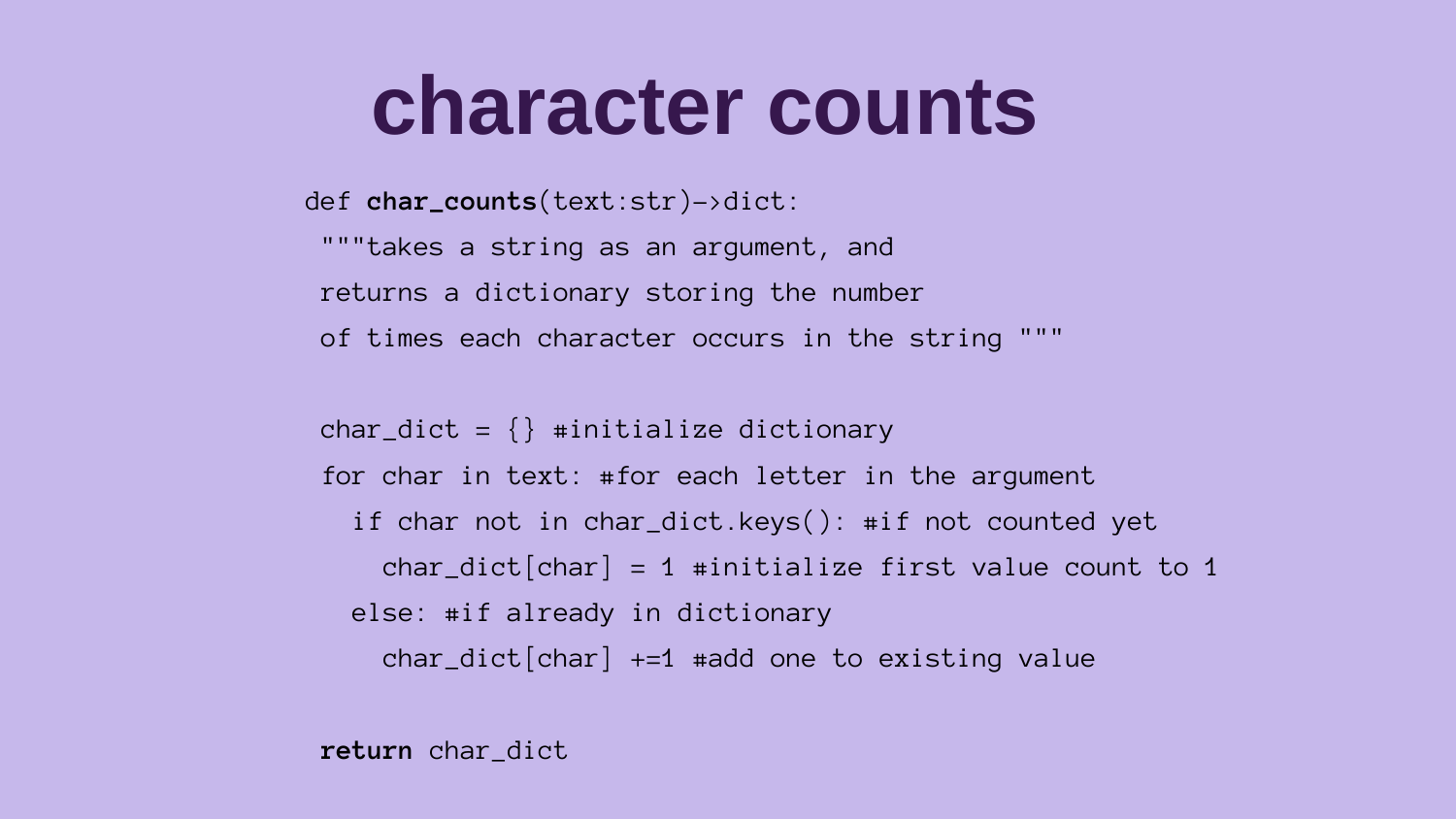

character counts
def char_counts(text:str)->dict:
 """takes a string as an argument, and
 returns a dictionary storing the number
 of times each character occurs in the string """

 char_dict = {} #initialize dictionary
 for char in text: #for each letter in the argument
   if char not in char_dict.keys(): #if not counted yet
     char_dict[char] = 1 #initialize first value count to 1
   else: #if already in dictionary
     char_dict[char] +=1 #add one to existing value

 return char_dict